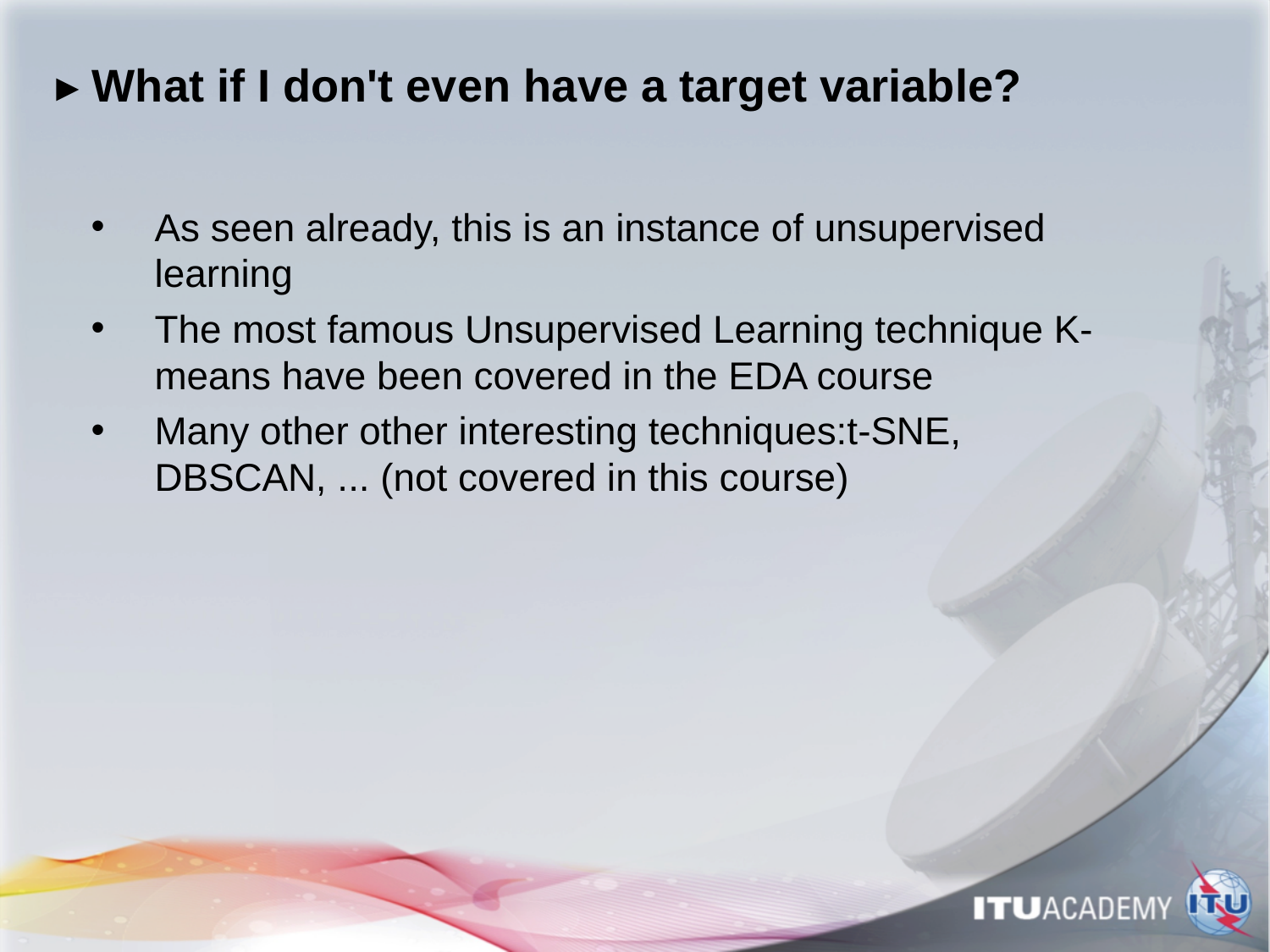

# ▸ What if I don't even have a target variable?
As seen already, this is an instance of unsupervised learning
The most famous Unsupervised Learning technique K-means have been covered in the EDA course
Many other other interesting techniques:t-SNE, DBSCAN, ... (not covered in this course)